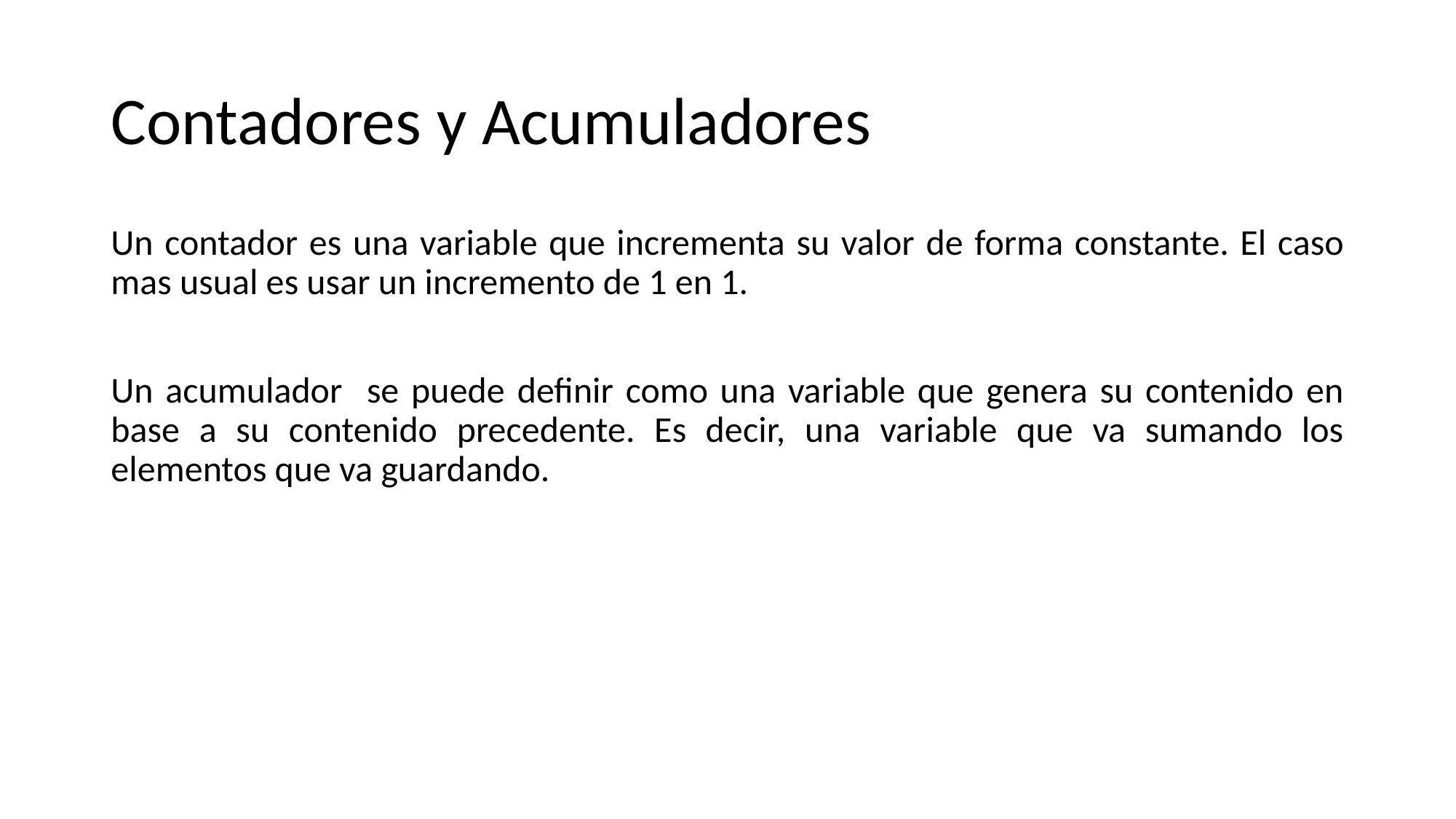

# Contadores y Acumuladores
Un contador es una variable que incrementa su valor de forma constante. El caso mas usual es usar un incremento de 1 en 1.

Un acumulador  se puede definir como una variable que genera su contenido en base a su contenido precedente. Es decir, una variable que va sumando los elementos que va guardando.